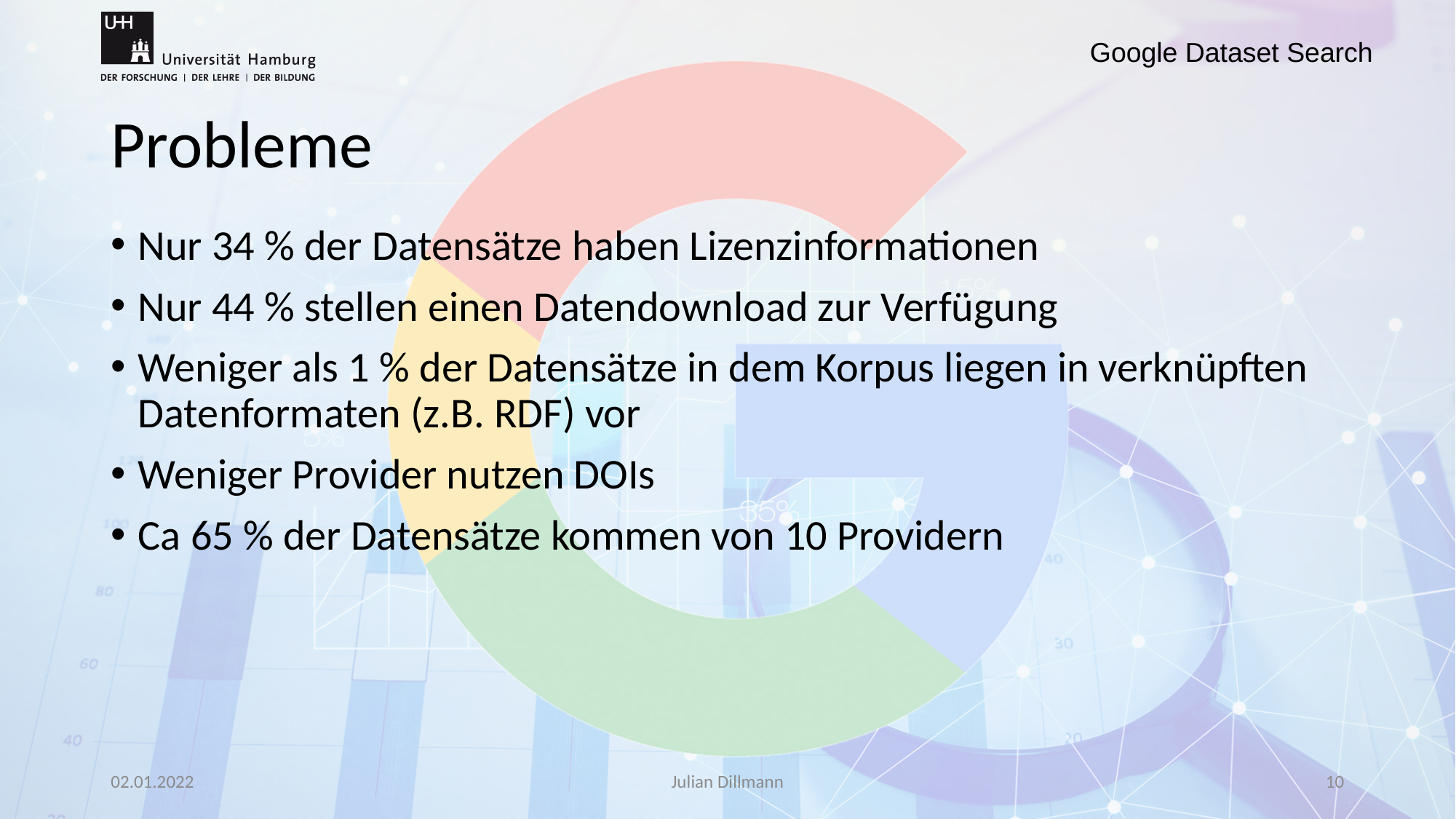

# Probleme
Nur 34 % der Datensätze haben Lizenzinformationen
Nur 44 % stellen einen Datendownload zur Verfügung
Weniger als 1 % der Datensätze in dem Korpus liegen in verknüpften Datenformaten (z.B. RDF) vor
Weniger Provider nutzen DOIs
Ca 65 % der Datensätze kommen von 10 Providern

02.01.2022
Julian Dillmann
10